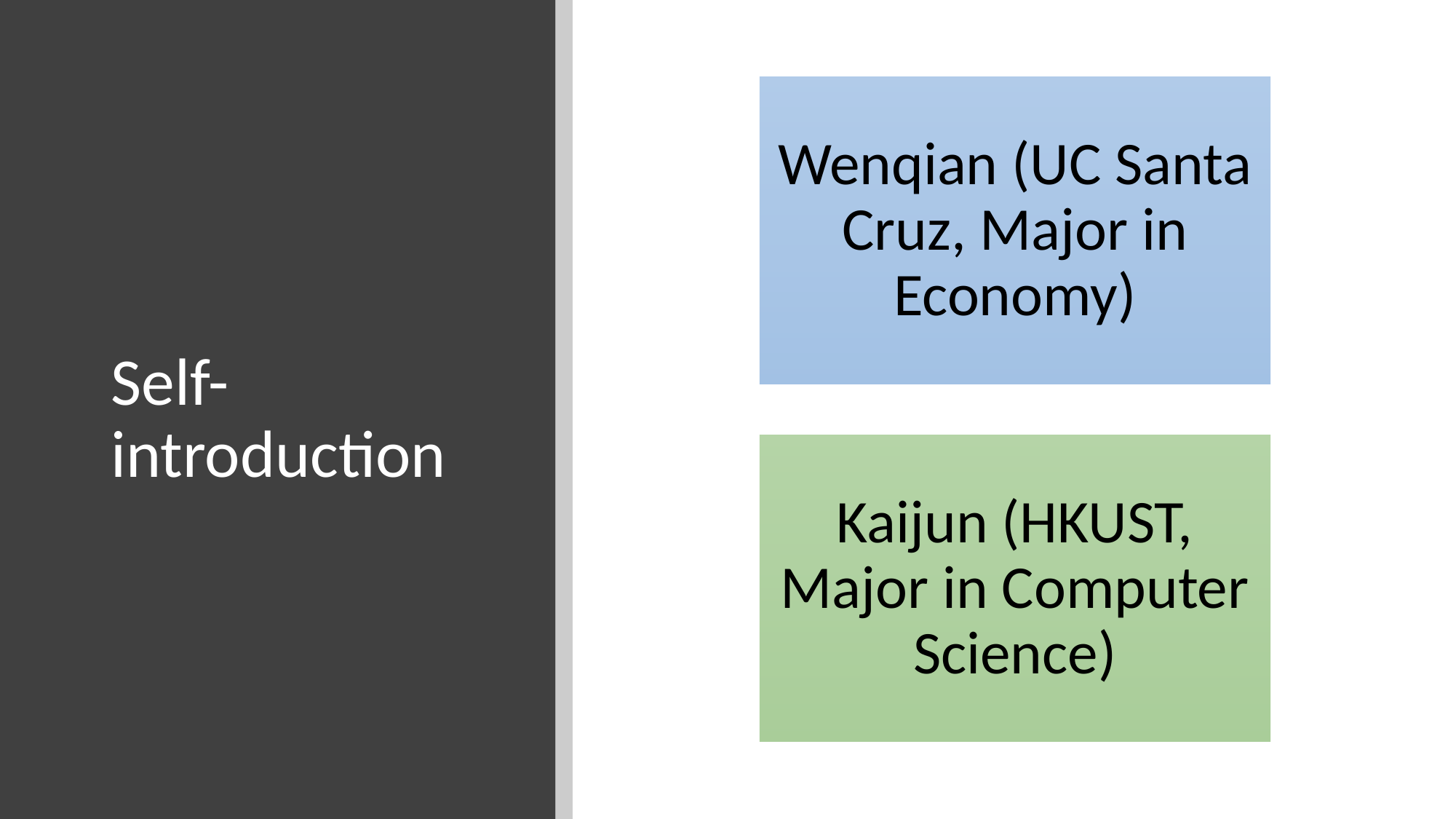

Wenqian (UC Santa Cruz, Major in Economy)
Kaijun (HKUST, Major in Computer Science)
# Self-introduction